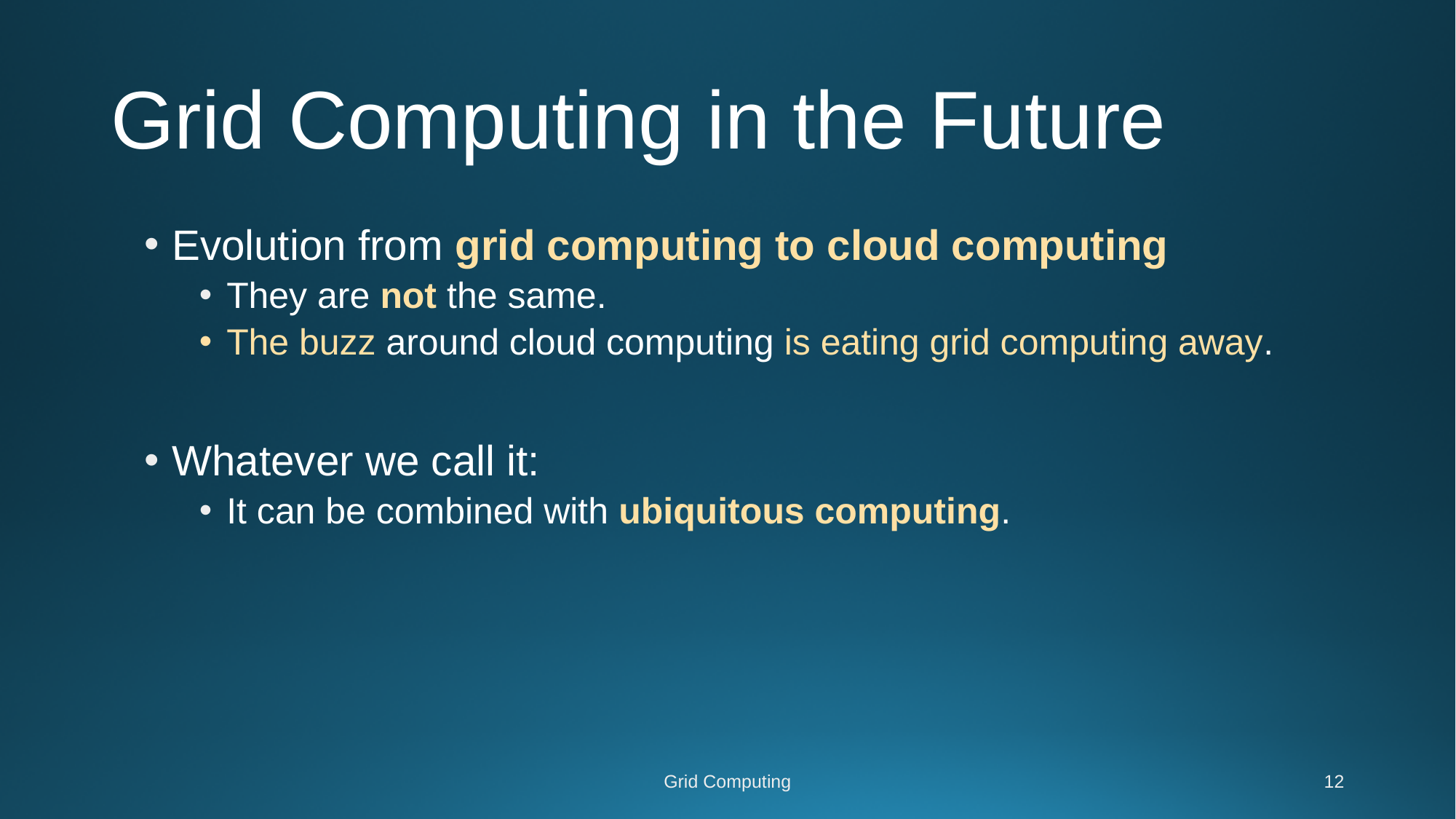

# Grid Computing in the Future
Evolution from grid computing to cloud computing
They are not the same.
The buzz around cloud computing is eating grid computing away.

Whatever we call it:
It can be combined with ubiquitous computing.
Grid Computing
12